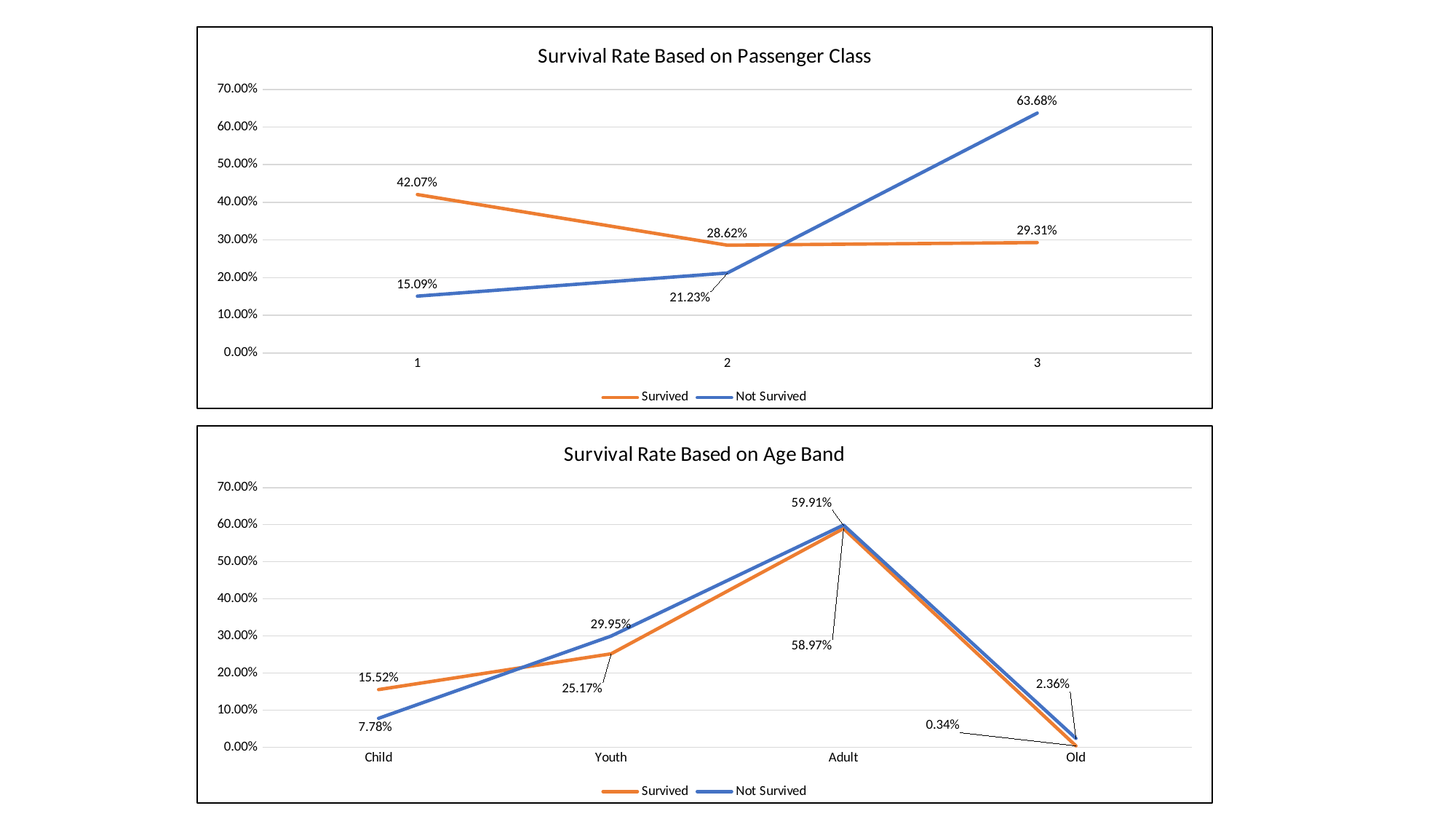

### Chart: Survival Rate Based on Passenger Class

| Category |  |  |
|---|---|---|

### Chart: Survival Rate Based on Age Band

| Category |  |  |
|---|---|---|
| Child | 0.15517241379310345 | 0.07783018867924528 |
| Youth | 0.2517241379310345 | 0.29952830188679247 |
| Adult | 0.5896551724137931 | 0.5990566037735849 |
| Old | 0.0034482758620689655 | 0.02358490566037736 |